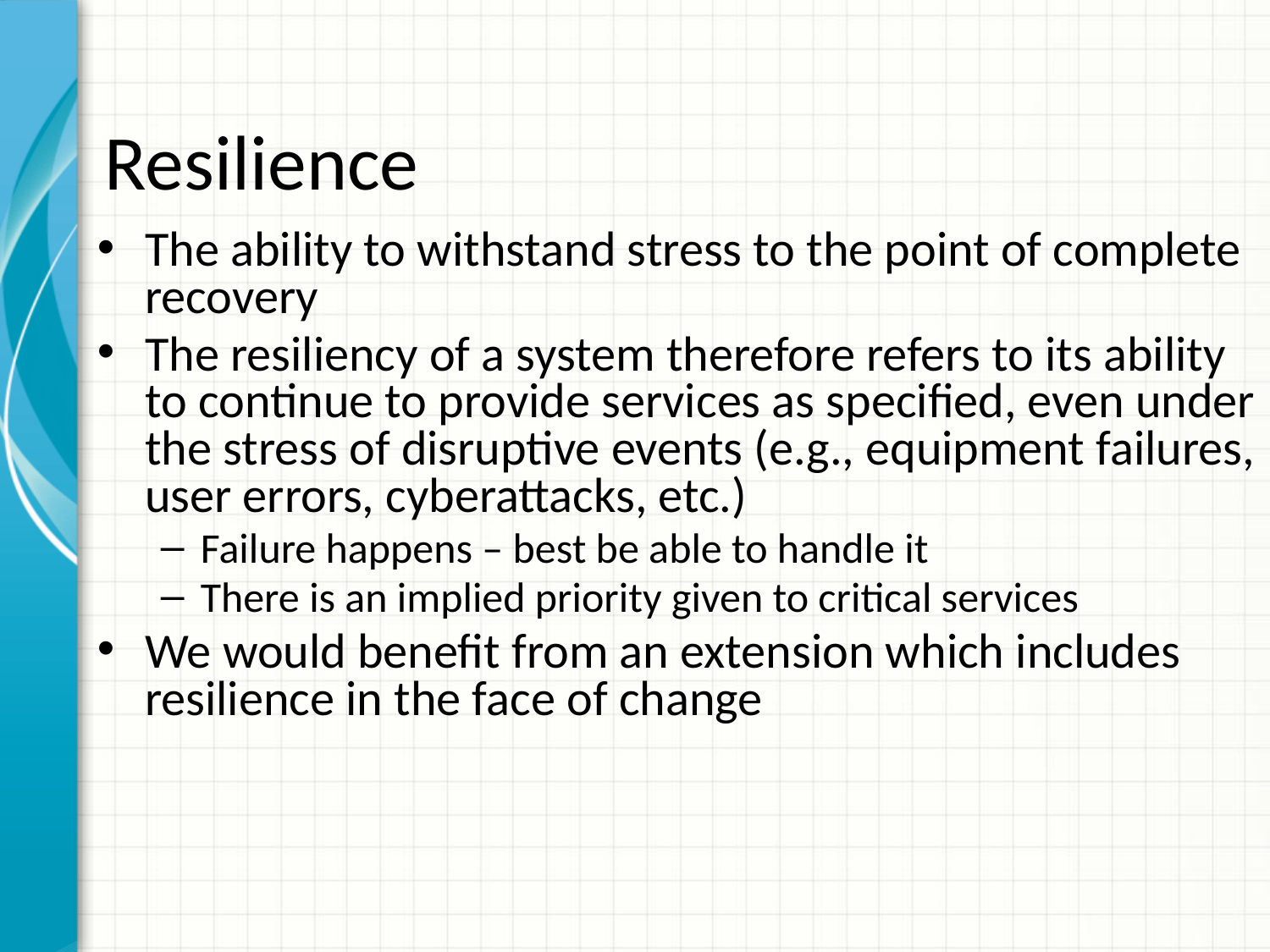

# Resilience
The ability to withstand stress to the point of complete recovery
The resiliency of a system therefore refers to its ability to continue to provide services as specified, even under the stress of disruptive events (e.g., equipment failures, user errors, cyberattacks, etc.)
Failure happens – best be able to handle it
There is an implied priority given to critical services
We would benefit from an extension which includes resilience in the face of change